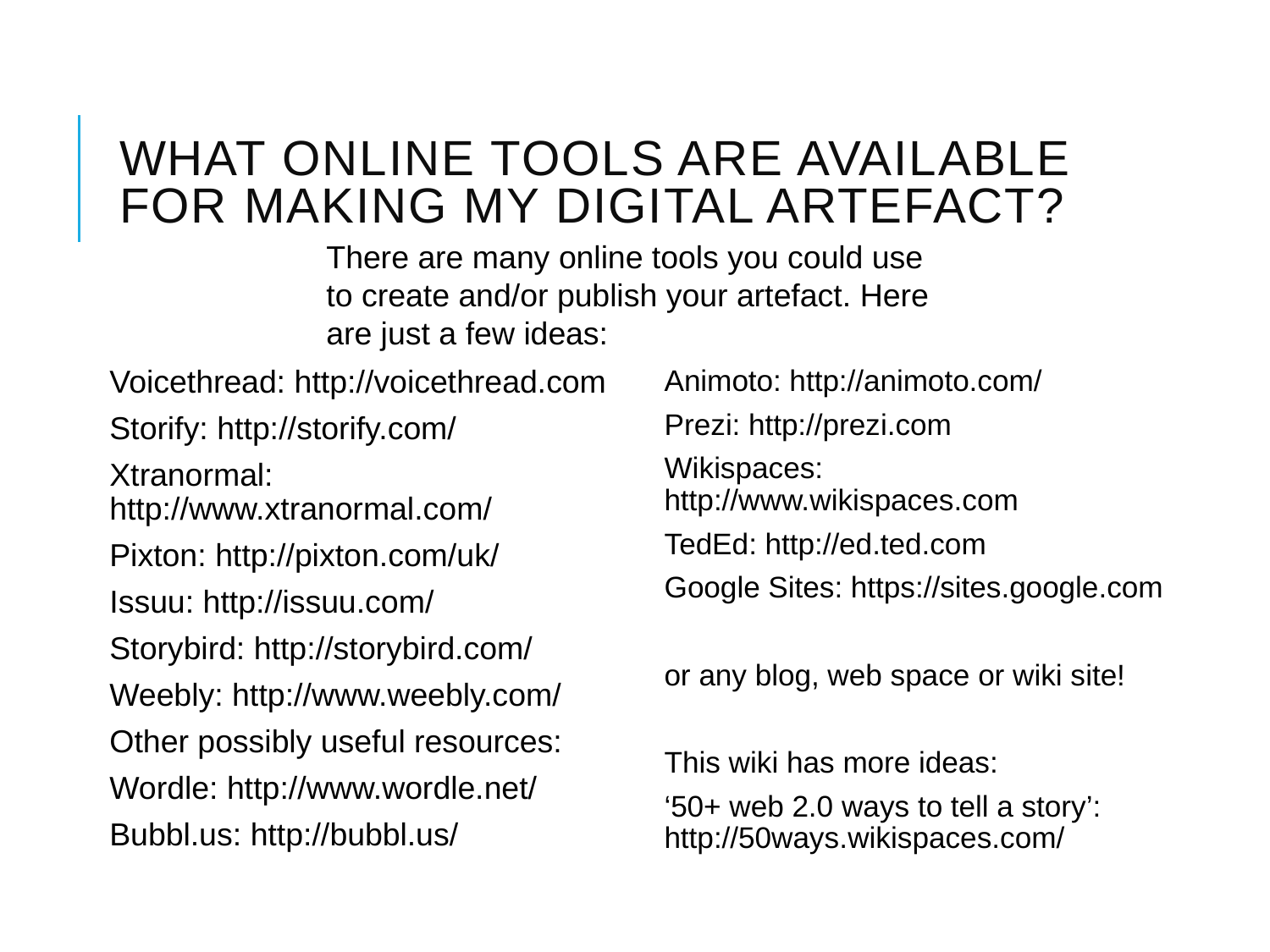

# What online tools are available for making my digital artefact?
There are many online tools you could use to create and/or publish your artefact. Here are just a few ideas:
Voicethread: http://voicethread.com
Storify: http://storify.com/
Xtranormal: http://www.xtranormal.com/
Pixton: http://pixton.com/uk/
Issuu: http://issuu.com/
Storybird: http://storybird.com/
Weebly: http://www.weebly.com/
Other possibly useful resources:
Wordle: http://www.wordle.net/
Bubbl.us: http://bubbl.us/

Animoto: http://animoto.com/
Prezi: http://prezi.com
Wikispaces: http://www.wikispaces.com
TedEd: http://ed.ted.com
Google Sites: https://sites.google.com

or any blog, web space or wiki site!

This wiki has more ideas:
‘50+ web 2.0 ways to tell a story’: http://50ways.wikispaces.com/